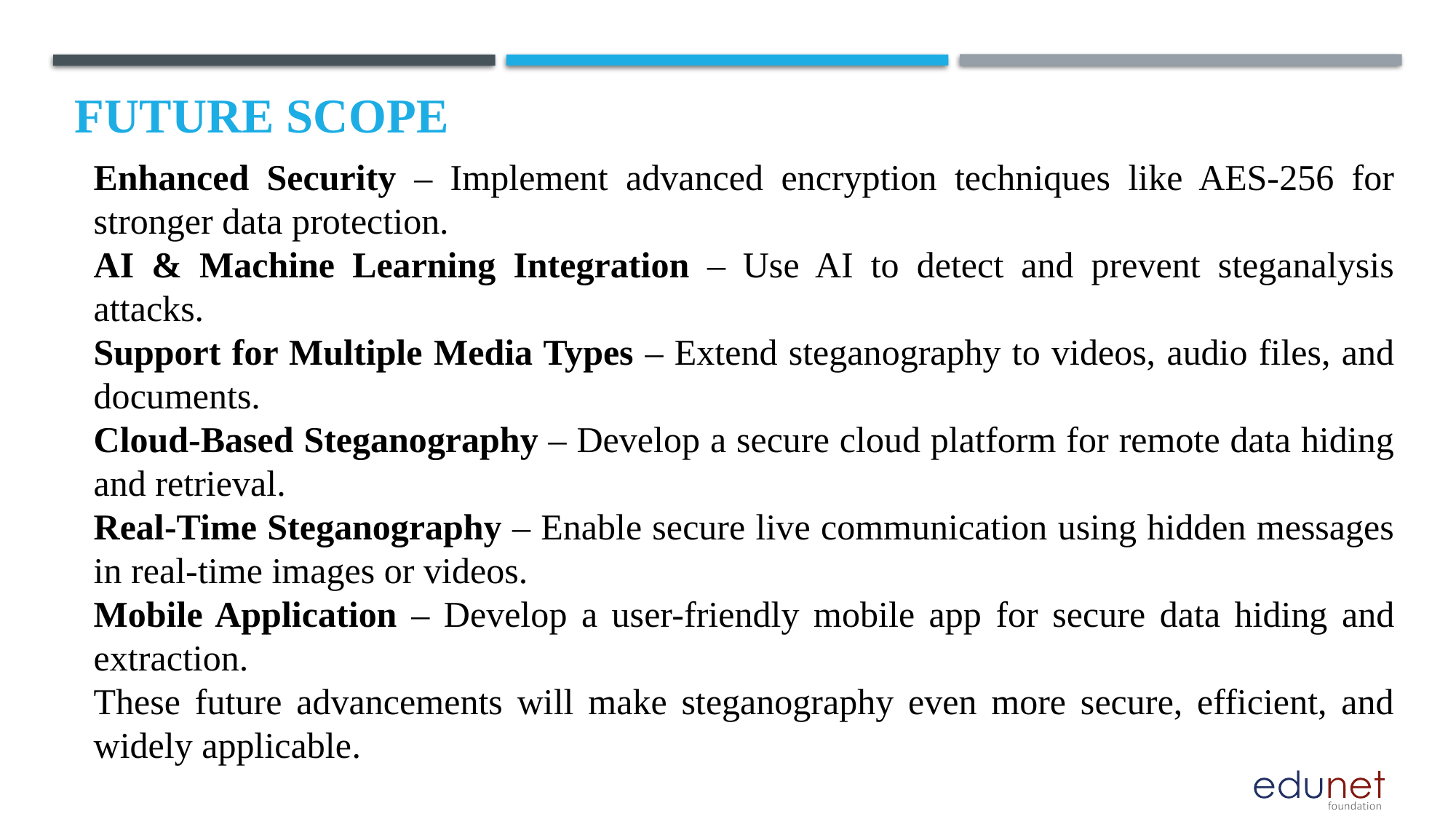

Future scopE
Enhanced Security – Implement advanced encryption techniques like AES-256 for stronger data protection.
AI & Machine Learning Integration – Use AI to detect and prevent steganalysis attacks.
Support for Multiple Media Types – Extend steganography to videos, audio files, and documents.
Cloud-Based Steganography – Develop a secure cloud platform for remote data hiding and retrieval.
Real-Time Steganography – Enable secure live communication using hidden messages in real-time images or videos.
Mobile Application – Develop a user-friendly mobile app for secure data hiding and extraction.
These future advancements will make steganography even more secure, efficient, and widely applicable.